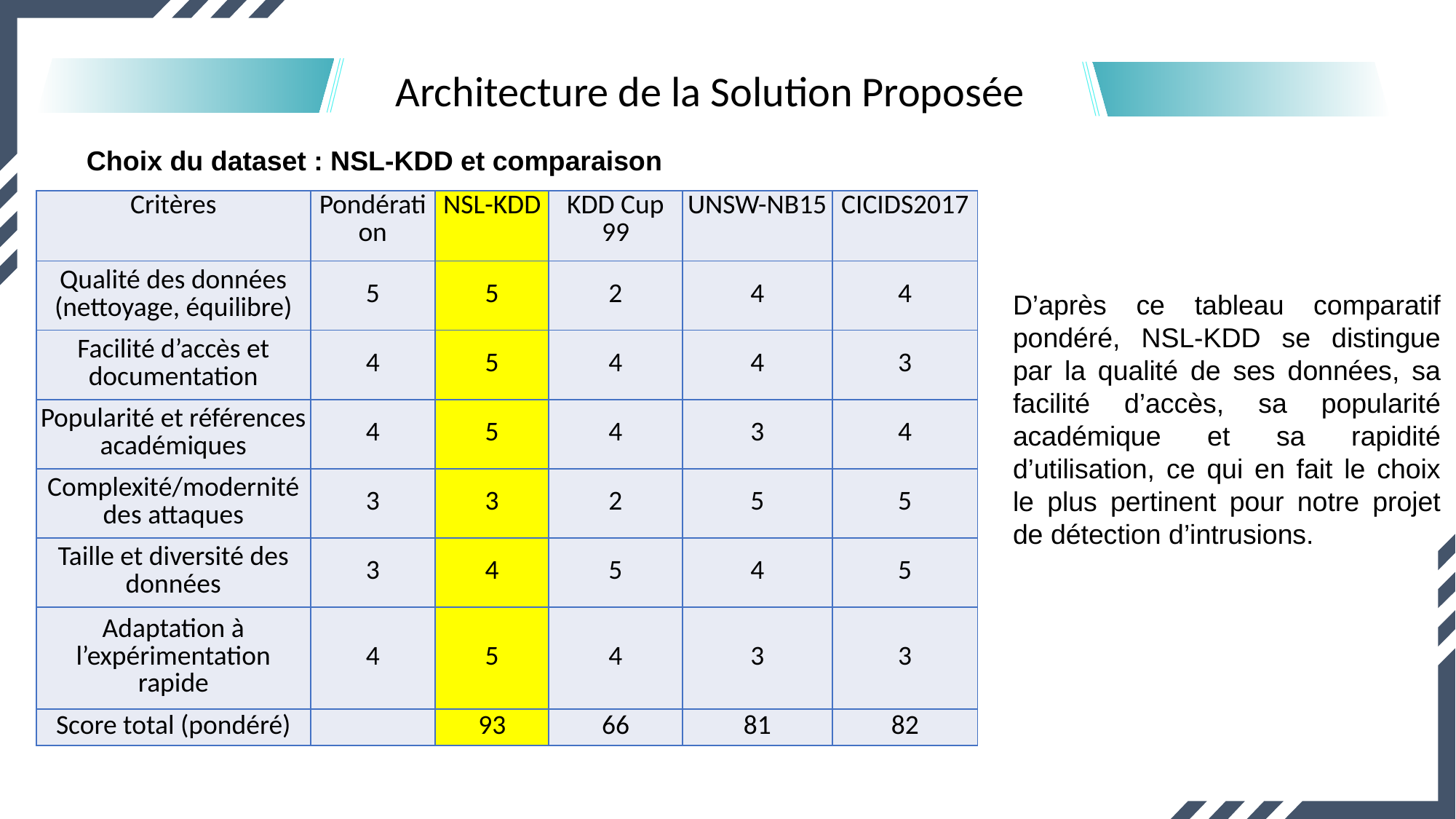

Architecture de la Solution Proposée

Choix du dataset : NSL-KDD et comparaison
| Critères | Pondération | NSL-KDD | KDD Cup 99 | UNSW-NB15 | CICIDS2017 |
| --- | --- | --- | --- | --- | --- |
| Qualité des données (nettoyage, équilibre) | 5 | 5 | 2 | 4 | 4 |
| Facilité d’accès et documentation | 4 | 5 | 4 | 4 | 3 |
| Popularité et références académiques | 4 | 5 | 4 | 3 | 4 |
| Complexité/modernité des attaques | 3 | 3 | 2 | 5 | 5 |
| Taille et diversité des données | 3 | 4 | 5 | 4 | 5 |
| Adaptation à l’expérimentation rapide | 4 | 5 | 4 | 3 | 3 |
| Score total (pondéré) |  | 93 | 66 | 81 | 82 |
D’après ce tableau comparatif pondéré, NSL-KDD se distingue par la qualité de ses données, sa facilité d’accès, sa popularité académique et sa rapidité d’utilisation, ce qui en fait le choix le plus pertinent pour notre projet de détection d’intrusions.